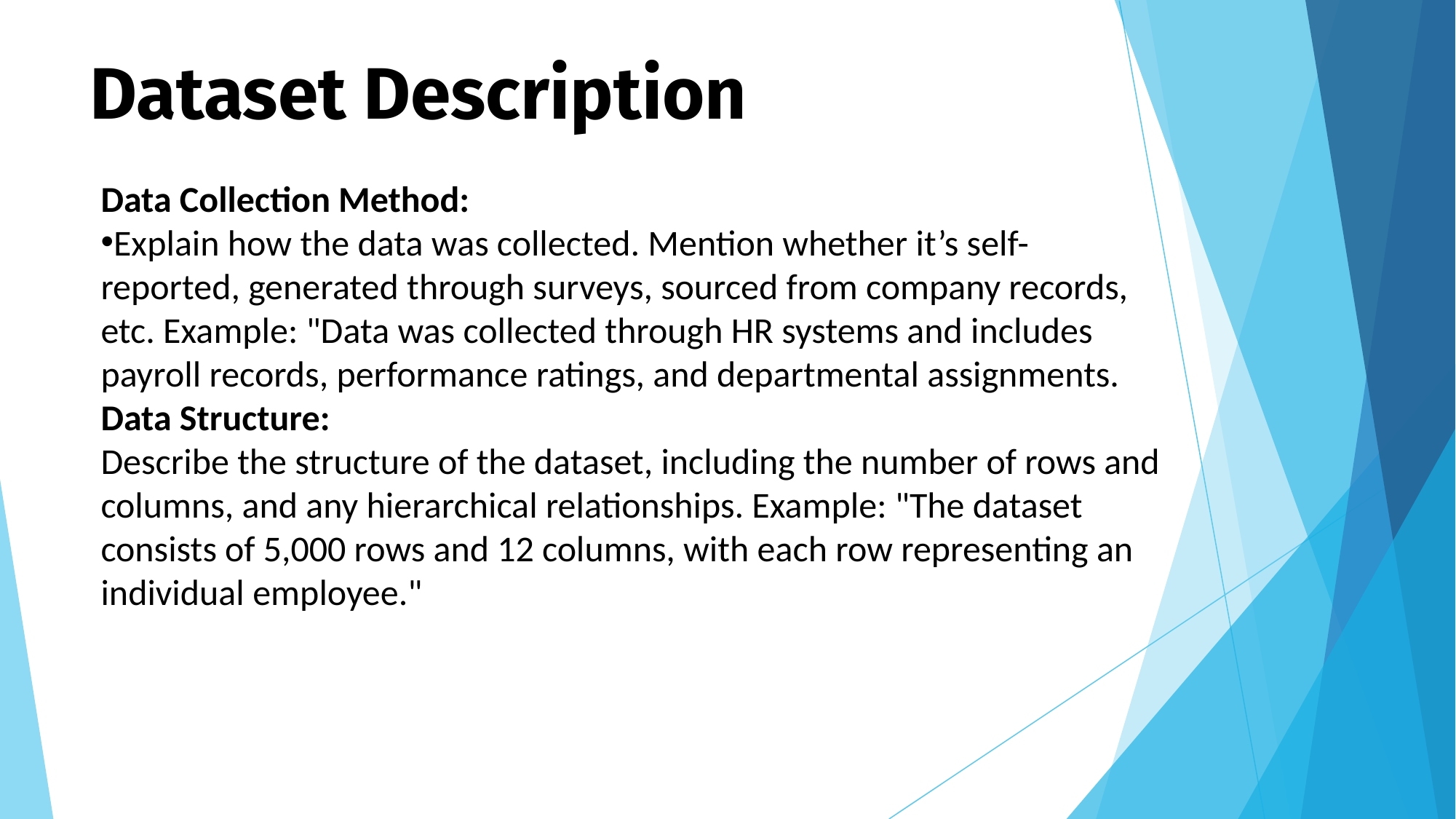

# Dataset Description
Data Collection Method:
Explain how the data was collected. Mention whether it’s self-reported, generated through surveys, sourced from company records, etc. Example: "Data was collected through HR systems and includes payroll records, performance ratings, and departmental assignments.
Data Structure:
Describe the structure of the dataset, including the number of rows and columns, and any hierarchical relationships. Example: "The dataset consists of 5,000 rows and 12 columns, with each row representing an individual employee."